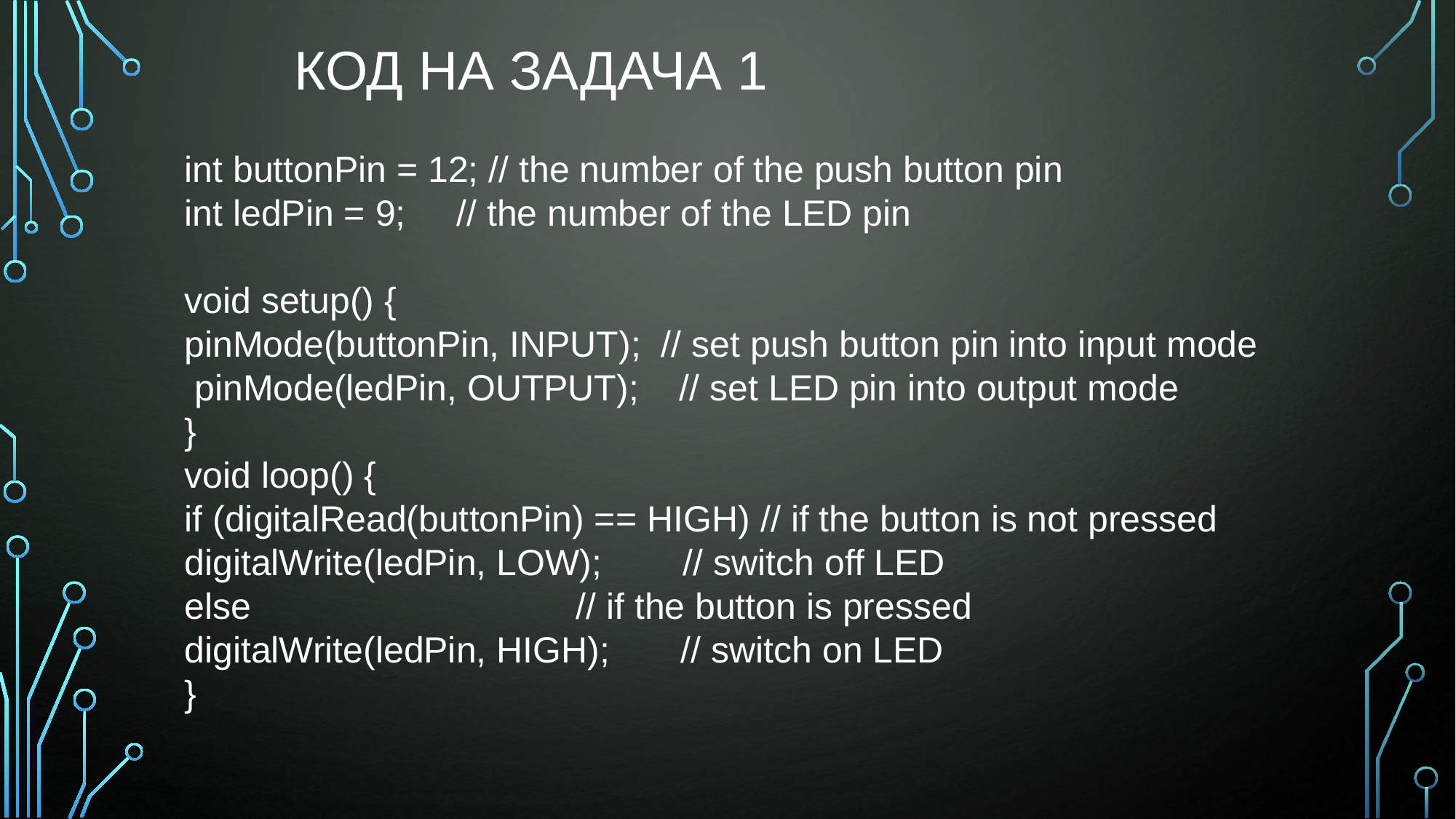

# Код на задача 1
int buttonPin = 12; // the number of the push button pin
int ledPin = 9;     // the number of the LED pin

void setup() {
pinMode(buttonPin, INPUT);  // set push button pin into input mode    pinMode(ledPin, OUTPUT);    // set LED pin into output mode
}
void loop() {
if (digitalRead(buttonPin) == HIGH) // if the button is not pressed     digitalWrite(ledPin, LOW);        // switch off LED
else                                // if the button is pressed
digitalWrite(ledPin, HIGH);       // switch on LED
}